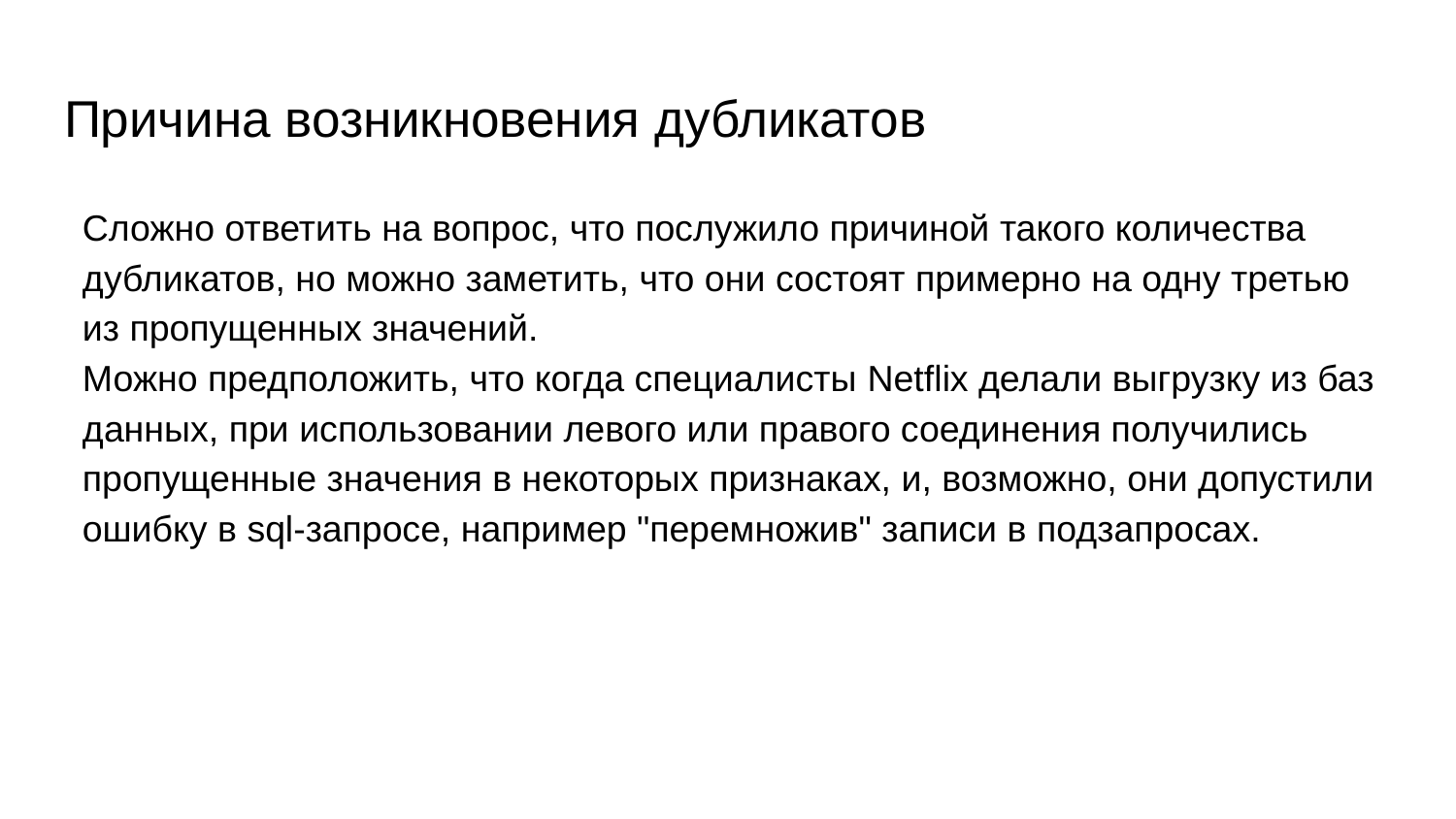

# Причина возникновения дубликатов
Сложно ответить на вопрос, что послужило причиной такого количества дубликатов, но можно заметить, что они состоят примерно на одну третью из пропущенных значений.
Можно предположить, что когда специалисты Netflix делали выгрузку из баз данных, при использовании левого или правого соединения получились пропущенные значения в некоторых признаках, и, возможно, они допустили ошибку в sql-запросе, например "перемножив" записи в подзапросах.